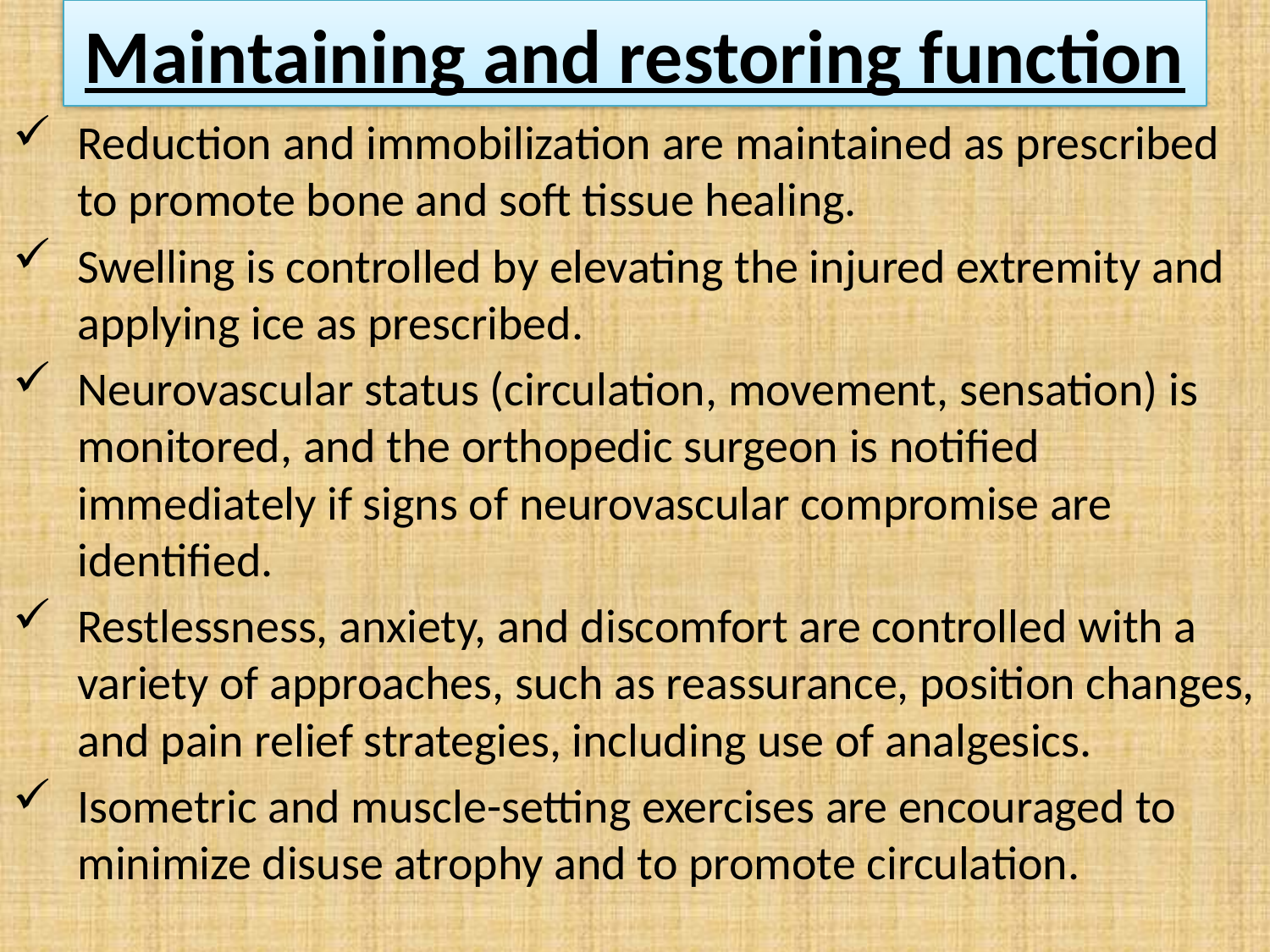

# Maintaining and restoring function
Reduction and immobilization are maintained as prescribed to promote bone and soft tissue healing.
Swelling is controlled by elevating the injured extremity and applying ice as prescribed.
Neurovascular status (circulation, movement, sensation) is monitored, and the orthopedic surgeon is notified immediately if signs of neurovascular compromise are identified.
Restlessness, anxiety, and discomfort are controlled with a variety of approaches, such as reassurance, position changes, and pain relief strategies, including use of analgesics.
Isometric and muscle-setting exercises are encouraged to minimize disuse atrophy and to promote circulation.